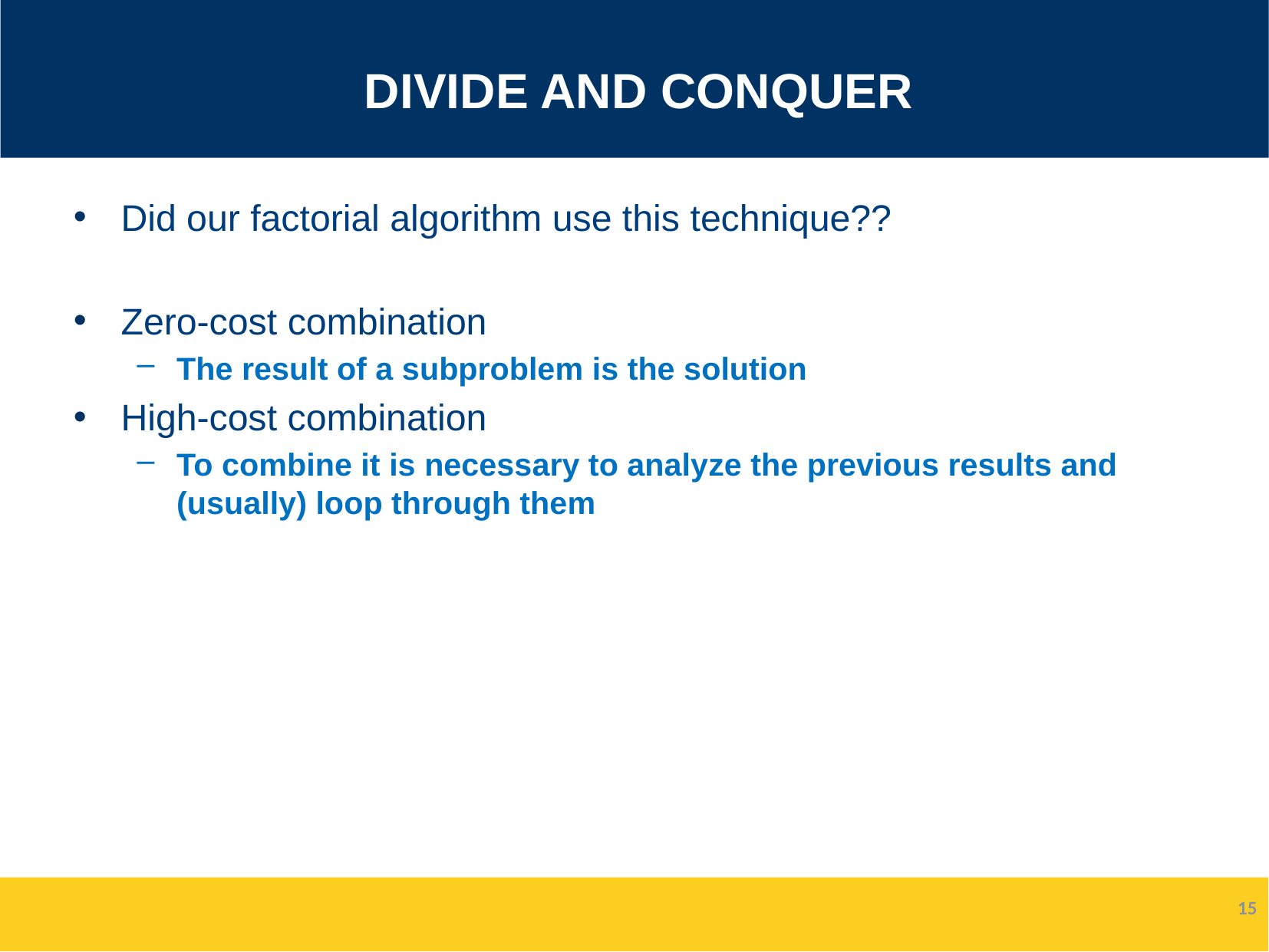

# Divide and Conquer
Did our factorial algorithm use this technique??

Zero-cost combination
The result of a subproblem is the solution
High-cost combination
To combine it is necessary to analyze the previous results and (usually) loop through them
15